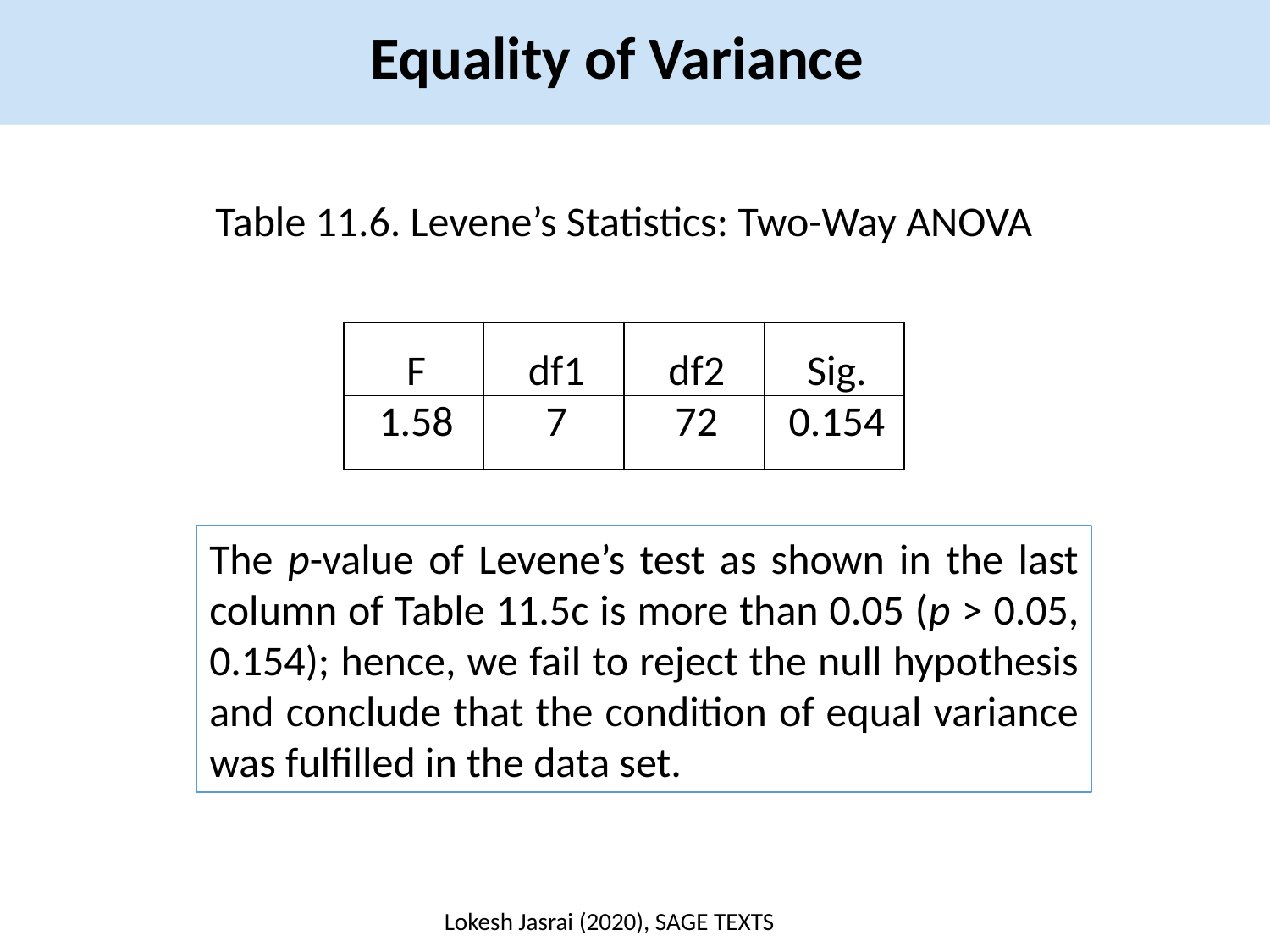

Equality of Variance
Table 11.6. Levene’s Statistics: Two-Way ANOVA
| F | df1 | df2 | Sig. |
| --- | --- | --- | --- |
| 1.58 | 7 | 72 | 0.154 |
The p-value of Levene’s test as shown in the last column of Table 11.5c is more than 0.05 (p > 0.05, 0.154); hence, we fail to reject the null hypothesis and conclude that the condition of equal variance was fulfilled in the data set.
Lokesh Jasrai (2020), SAGE TEXTS